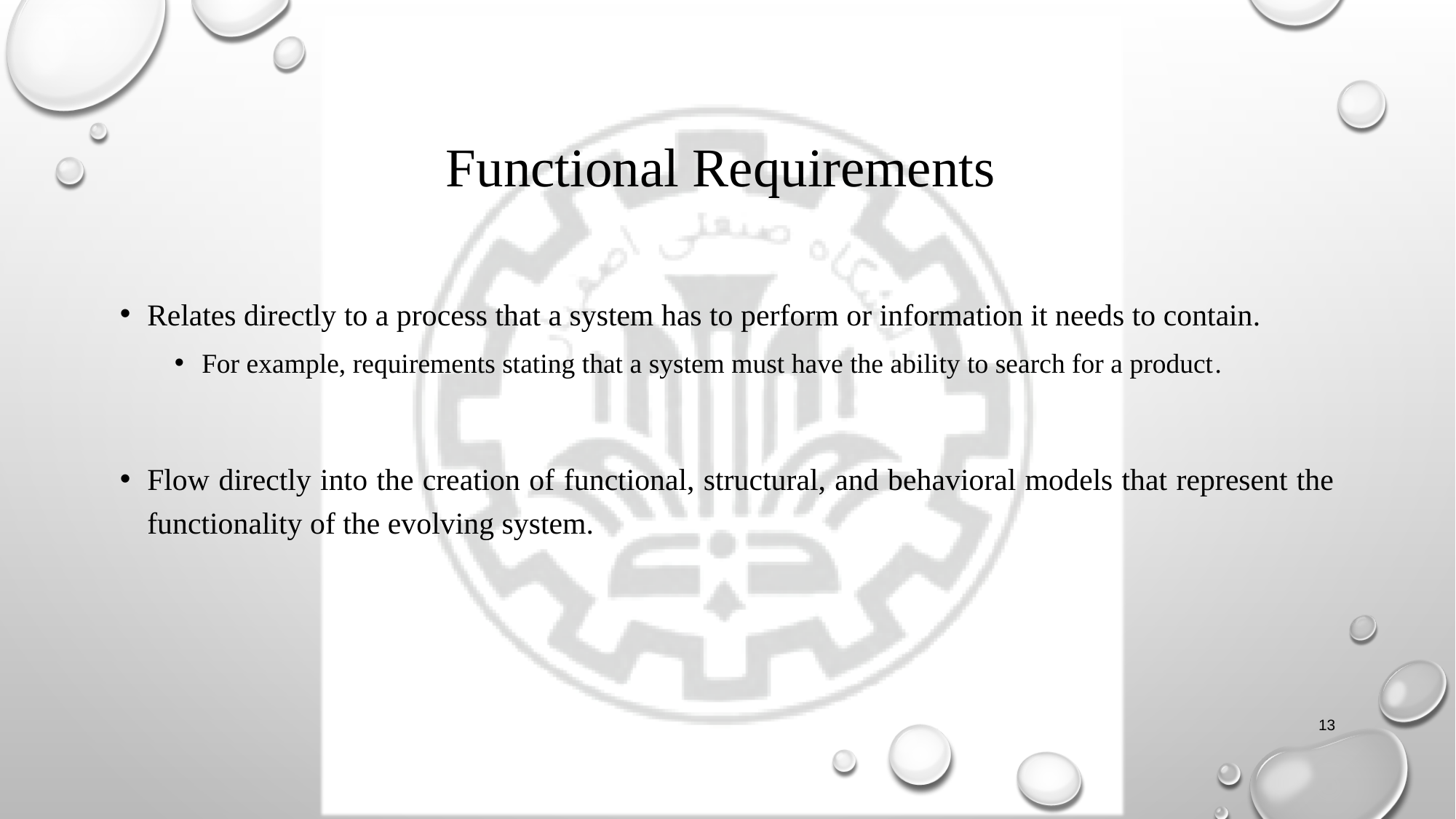

# Functional Requirements
Relates directly to a process that a system has to perform or information it needs to contain.
For example, requirements stating that a system must have the ability to search for a product.

Flow directly into the creation of functional, structural, and behavioral models that represent the functionality of the evolving system.

13